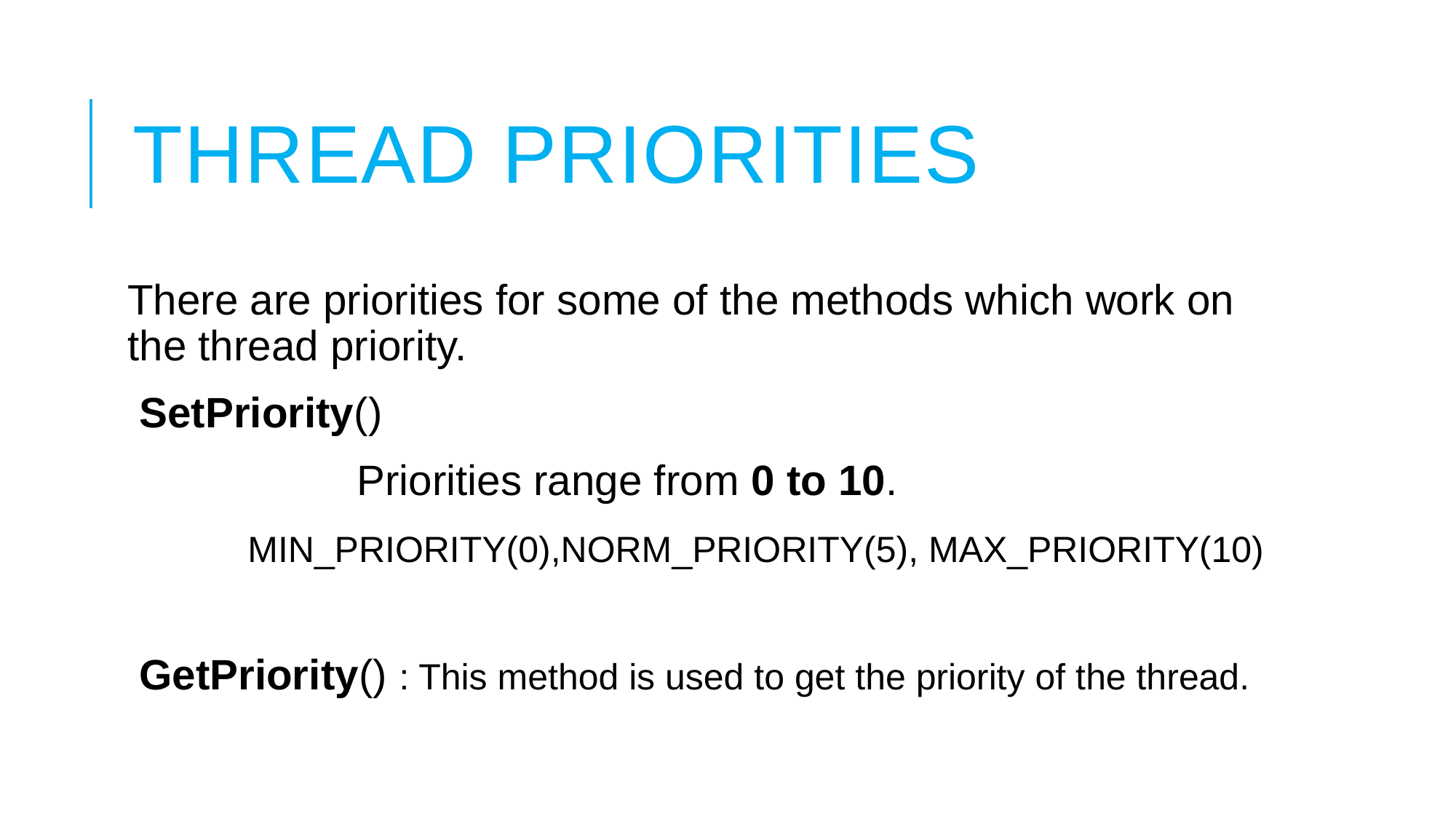

# Thread Priorities
There are priorities for some of the methods which work on the thread priority.
SetPriority()
    		Priorities range from 0 to 10.
 	MIN_PRIORITY(0),NORM_PRIORITY(5), MAX_PRIORITY(10)

GetPriority() : This method is used to get the priority of the thread.